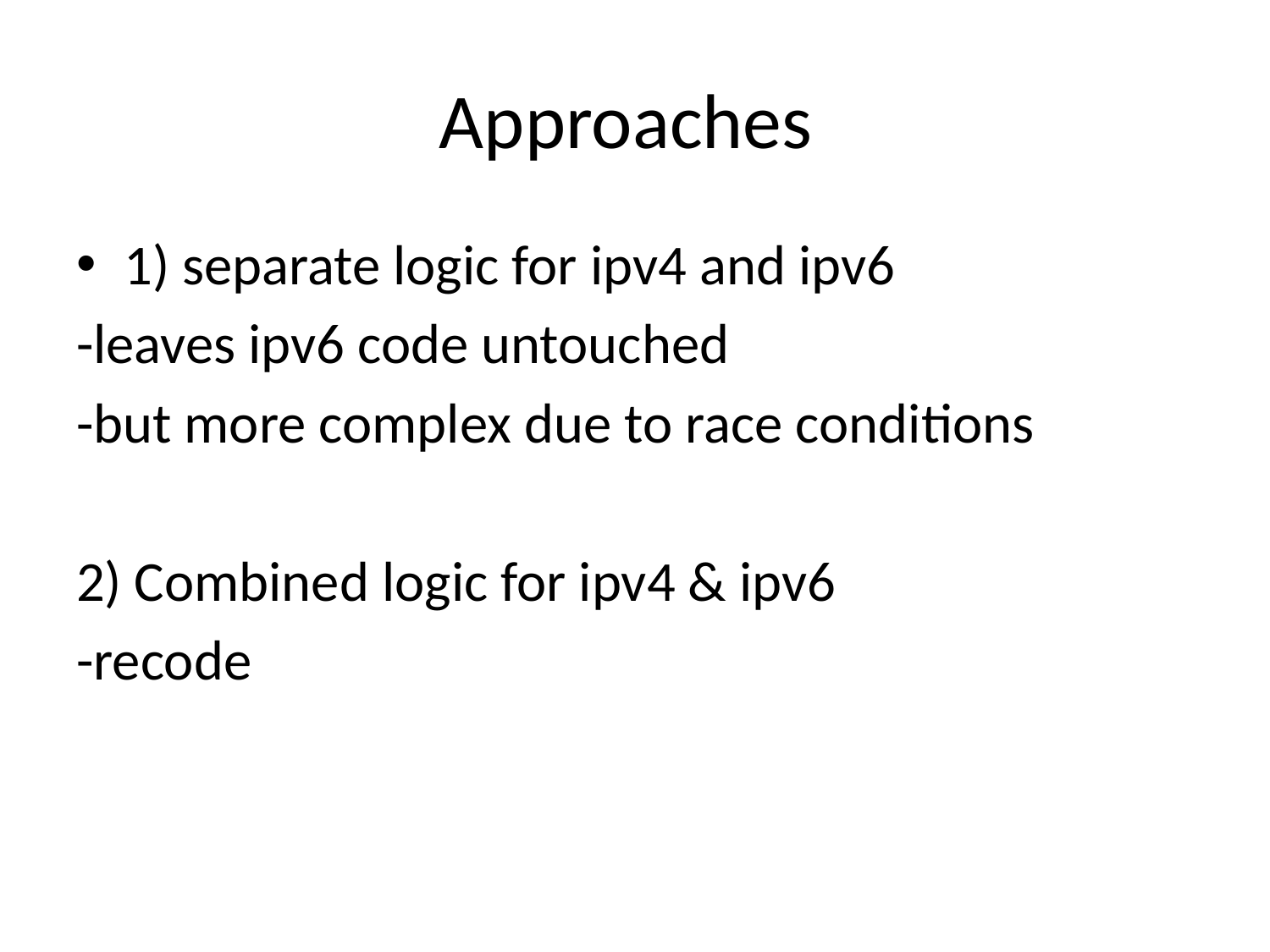

# Approaches
1) separate logic for ipv4 and ipv6
-leaves ipv6 code untouched
-but more complex due to race conditions

2) Combined logic for ipv4 & ipv6
-recode